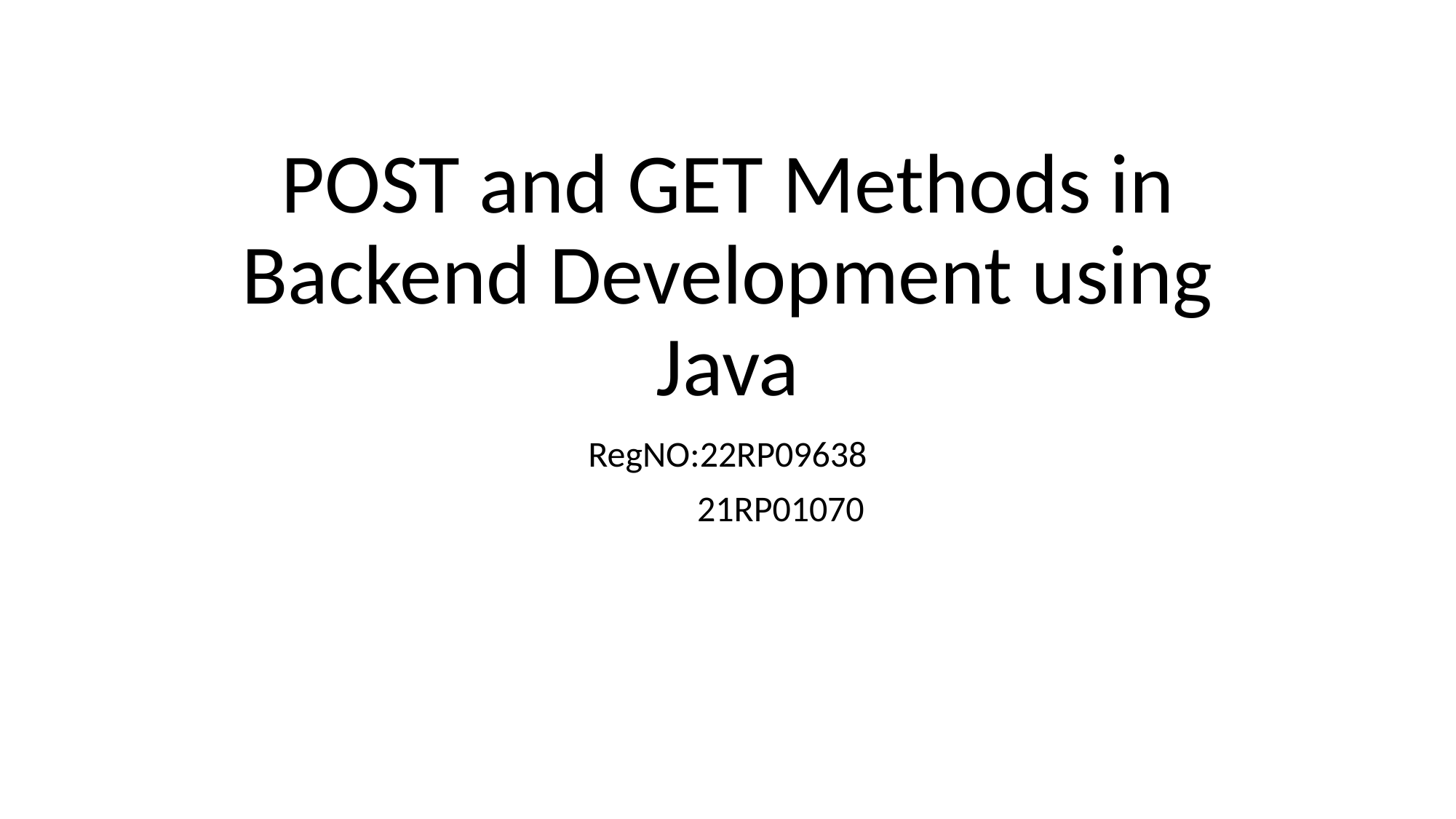

# POST and GET Methods in Backend Development using Java
RegNO:22RP09638
             21RP01070